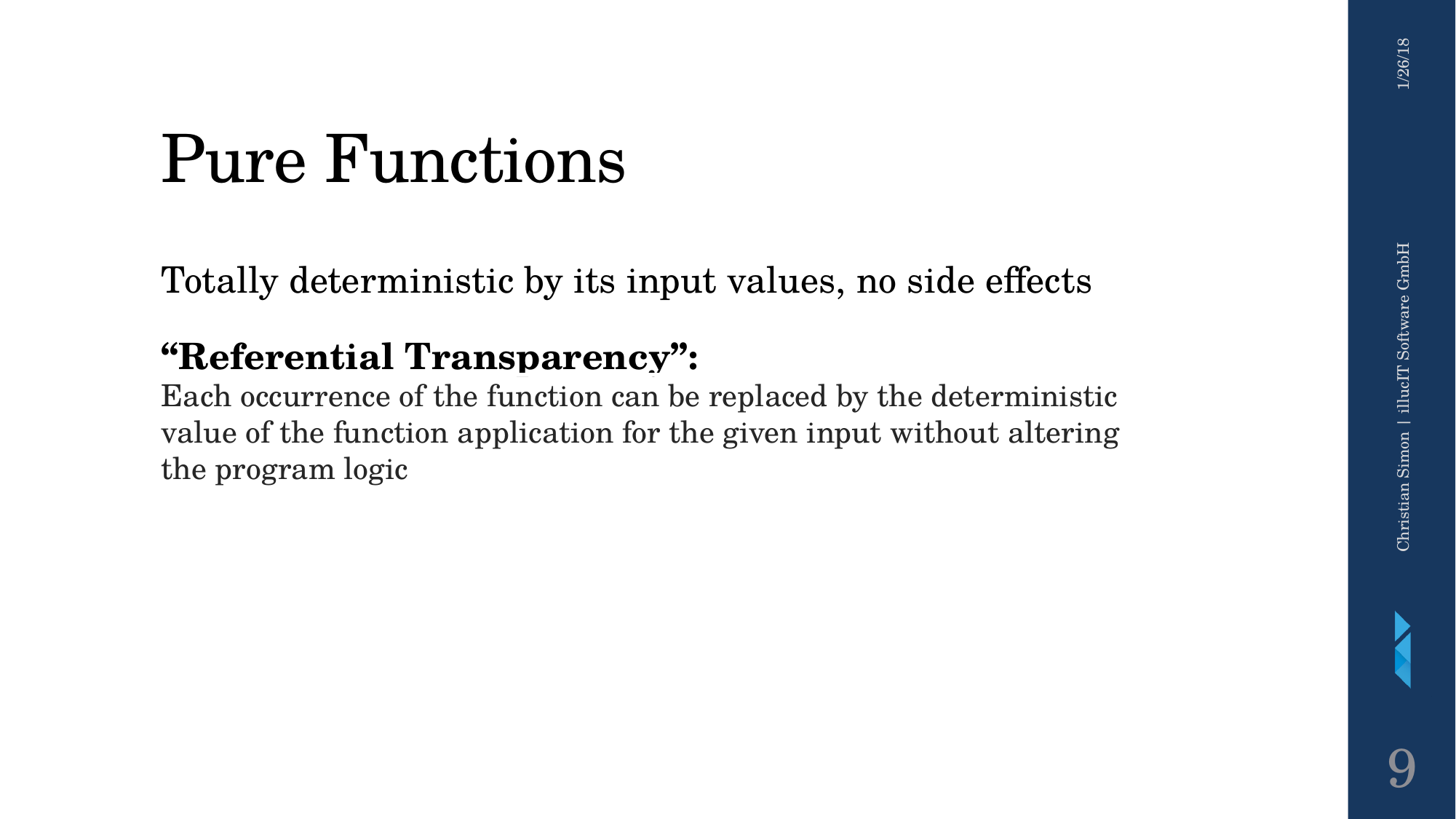

Pure Functions
1/26/18

Totally deterministic by its input values, no side effects

“Referential Transparency”:
Each occurrence of the function can be replaced by the deterministic value of the function application for the given input without altering the program logic
Christian Simon | illucIT Software GmbH
9